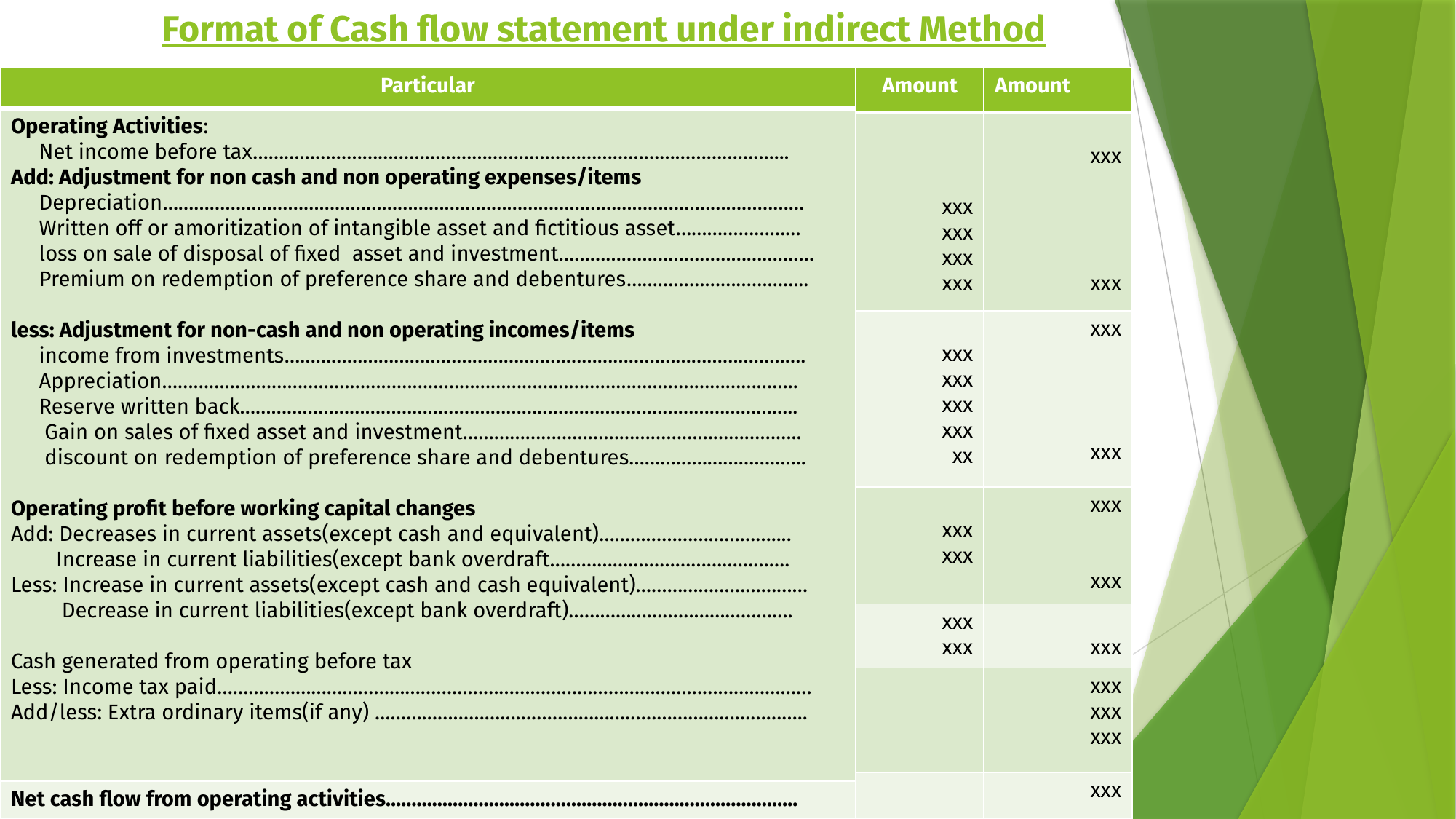

# Format of Cash flow statement under indirect Method
| Amount | Amount |
| --- | --- |
| xxx xxx xxx xxx | xxx xxx |
| xxx xxx xxx xxx xx | xxx xxx |
| xxx xxx | xxx xxx |
| xxx xxx | xxx |
|  | xxx xxx xxx |
|  | xxx |
| Particular |
| --- |
| Operating Activities: Net income before tax……………………………………………………………………………………….... Add: Adjustment for non cash and non operating expenses/items Depreciation…………………………………………………………………………………………………………… Written off or amoritization of intangible asset and fictitious asset…………………… loss on sale of disposal of fixed asset and investment…………………………………………. Premium on redemption of preference share and debentures…………………………….. less: Adjustment for non-cash and non operating incomes/items income from investments………………………………………………………………………………………. Appreciation………………………………………………………………………………………………………….. Reserve written back…………………………………………………………………………………………….. Gain on sales of fixed asset and investment……………………………………………………….. discount on redemption of preference share and debentures……………………………. Operating profit before working capital changes Add: Decreases in current assets(except cash and equivalent)…………………………….... Increase in current liabilities(except bank overdraft………………………………………. Less: Increase in current assets(except cash and cash equivalent)…………………………… Decrease in current liabilities(except bank overdraft)……………………………………. Cash generated from operating before tax Less: Income tax paid…………………………………………………………………………………………………… Add/less: Extra ordinary items(if any) ……………………………………………………………………….. |
| Net cash flow from operating activities…………………………………………………………………….. |